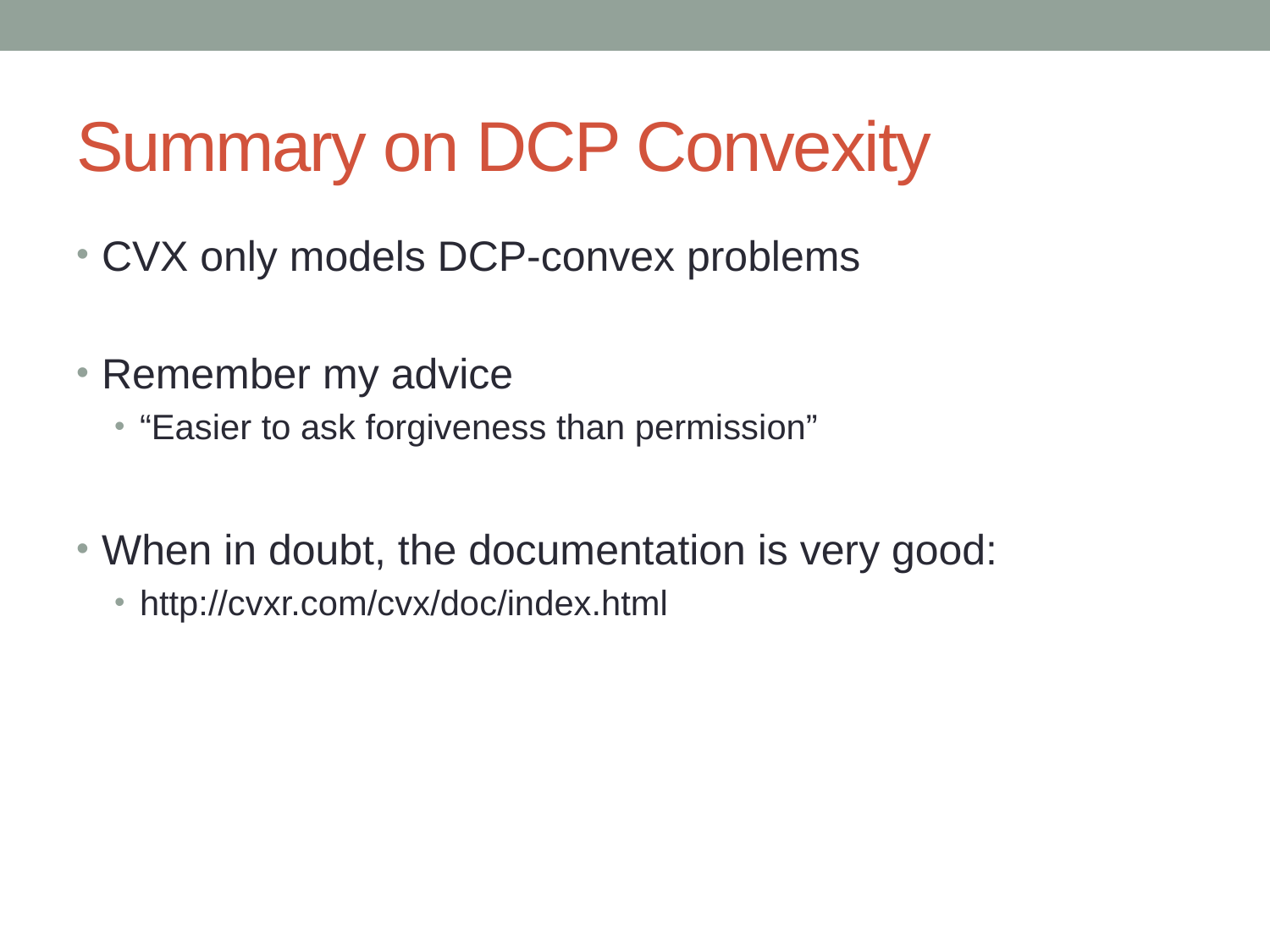

# Summary on DCP Convexity
CVX only models DCP-convex problems

Remember my advice
“Easier to ask forgiveness than permission”

When in doubt, the documentation is very good:
http://cvxr.com/cvx/doc/index.html